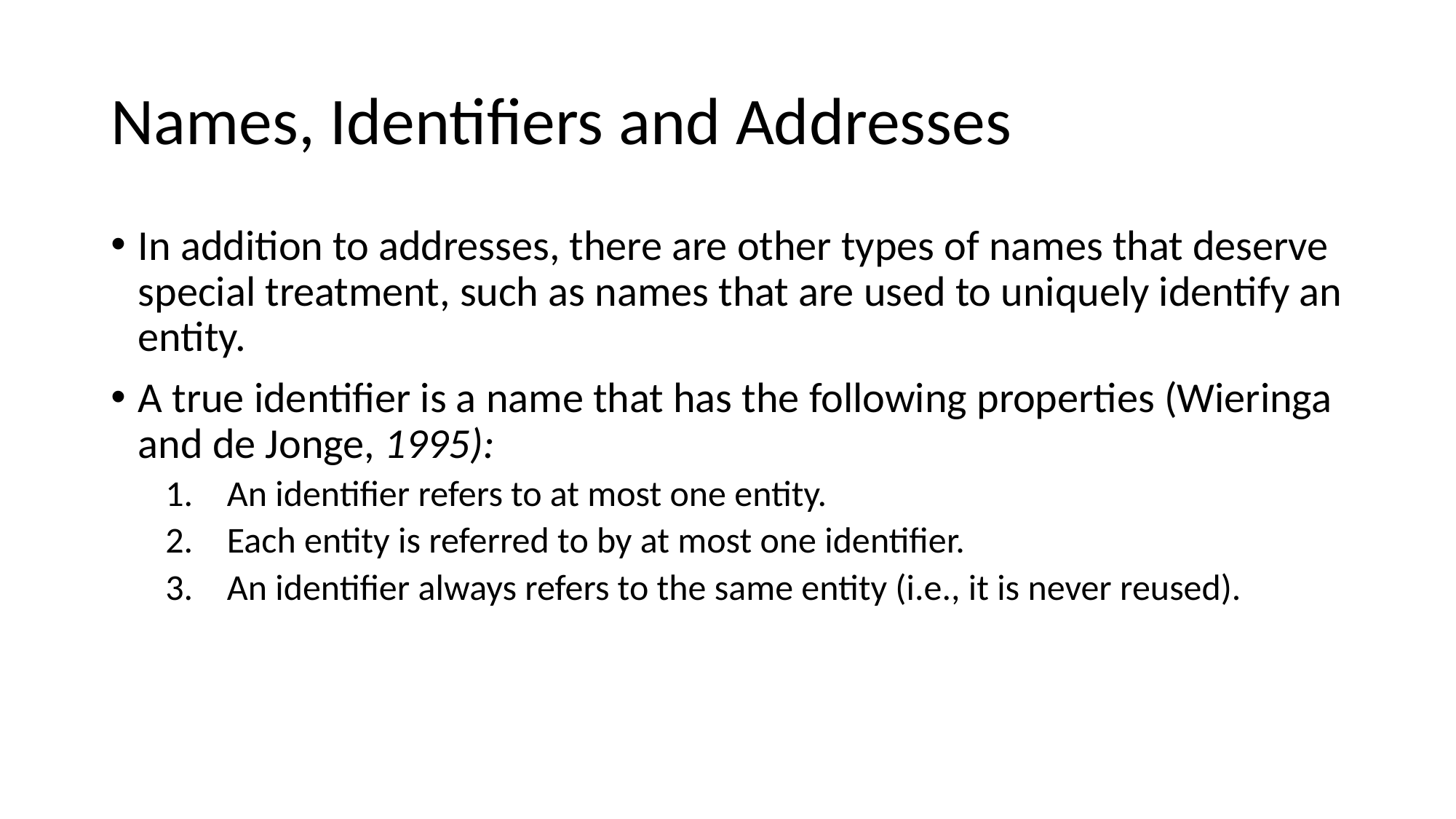

# Names, Identifiers and Addresses
In addition to addresses, there are other types of names that deserve special treatment, such as names that are used to uniquely identify an entity.
A true identifier is a name that has the following properties (Wieringa and de Jonge, 1995):
An identifier refers to at most one entity.
Each entity is referred to by at most one identifier.
An identifier always refers to the same entity (i.e., it is never reused).